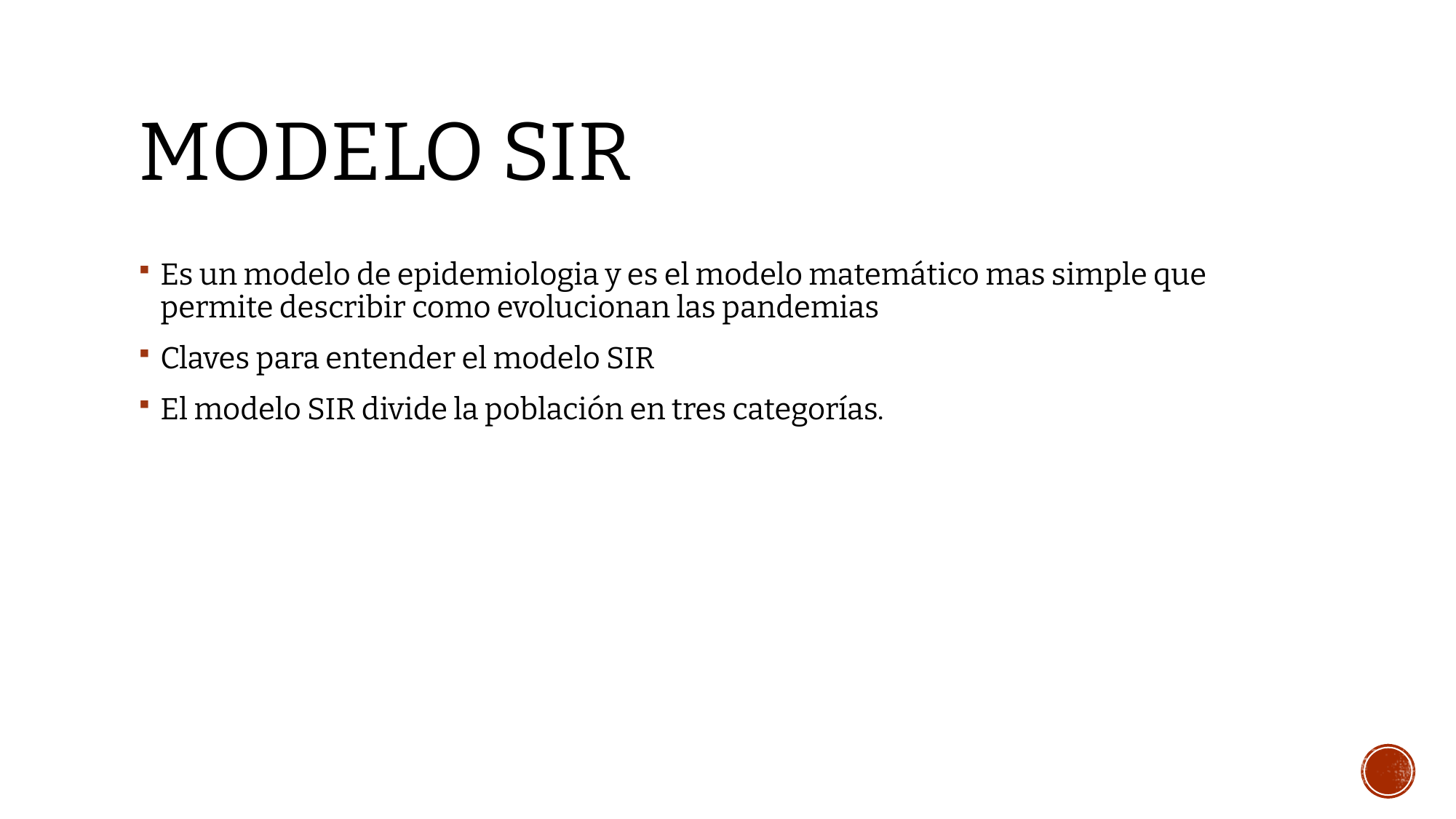

# Modelo SIR
Es un modelo de epidemiologia y es el modelo matemático mas simple que permite describir como evolucionan las pandemias
Claves para entender el modelo SIR
El modelo SIR divide la población en tres categorías.